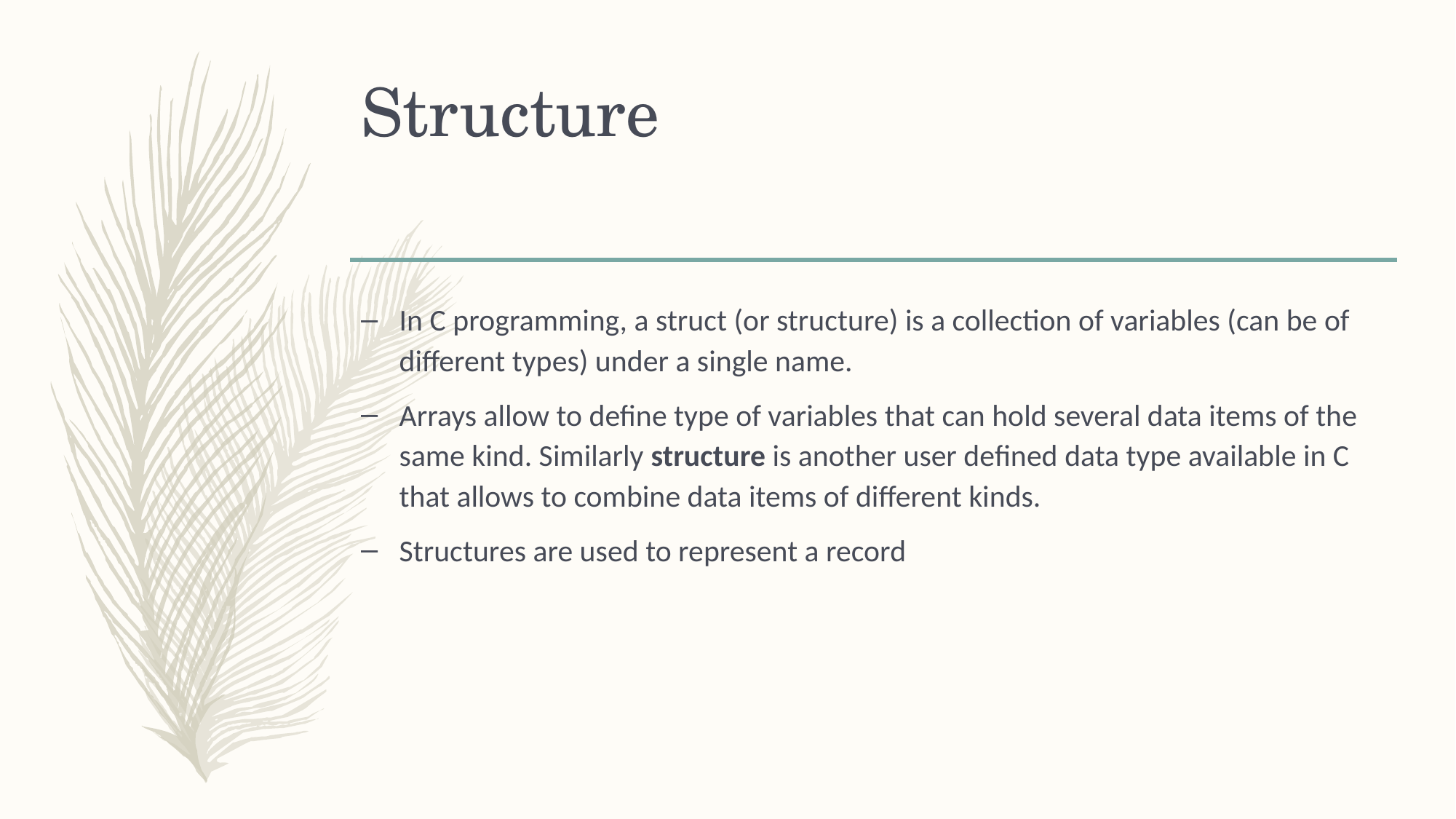

# Structure
In C programming, a struct (or structure) is a collection of variables (can be of different types) under a single name.
Arrays allow to define type of variables that can hold several data items of the same kind. Similarly structure is another user defined data type available in C that allows to combine data items of different kinds.
Structures are used to represent a record